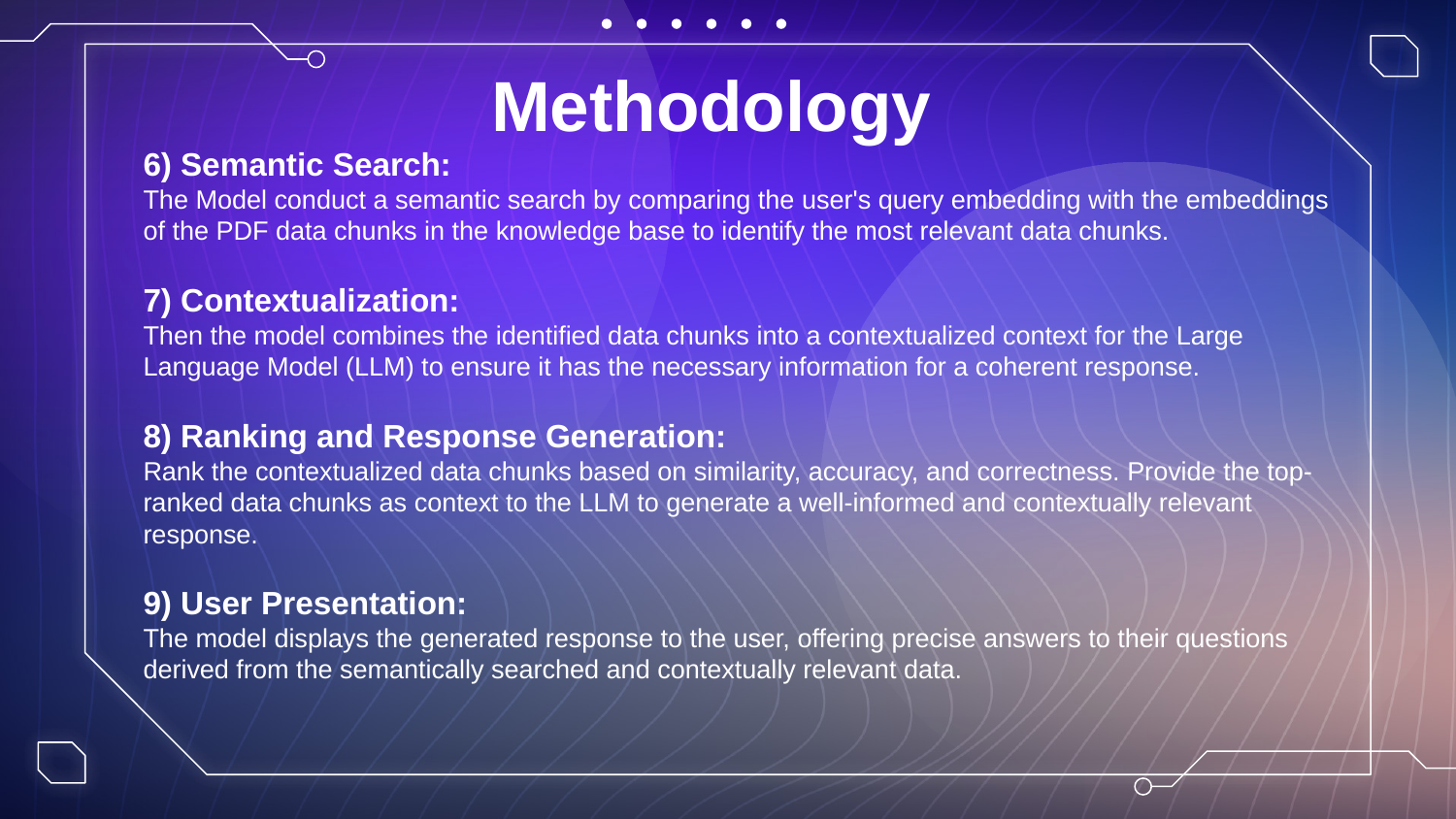

# Methodology
6) Semantic Search:
The Model conduct a semantic search by comparing the user's query embedding with the embeddings of the PDF data chunks in the knowledge base to identify the most relevant data chunks.

7) Contextualization:
Then the model combines the identified data chunks into a contextualized context for the Large Language Model (LLM) to ensure it has the necessary information for a coherent response.

8) Ranking and Response Generation:
Rank the contextualized data chunks based on similarity, accuracy, and correctness. Provide the top-ranked data chunks as context to the LLM to generate a well-informed and contextually relevant response.

9) User Presentation:
The model displays the generated response to the user, offering precise answers to their questions derived from the semantically searched and contextually relevant data.